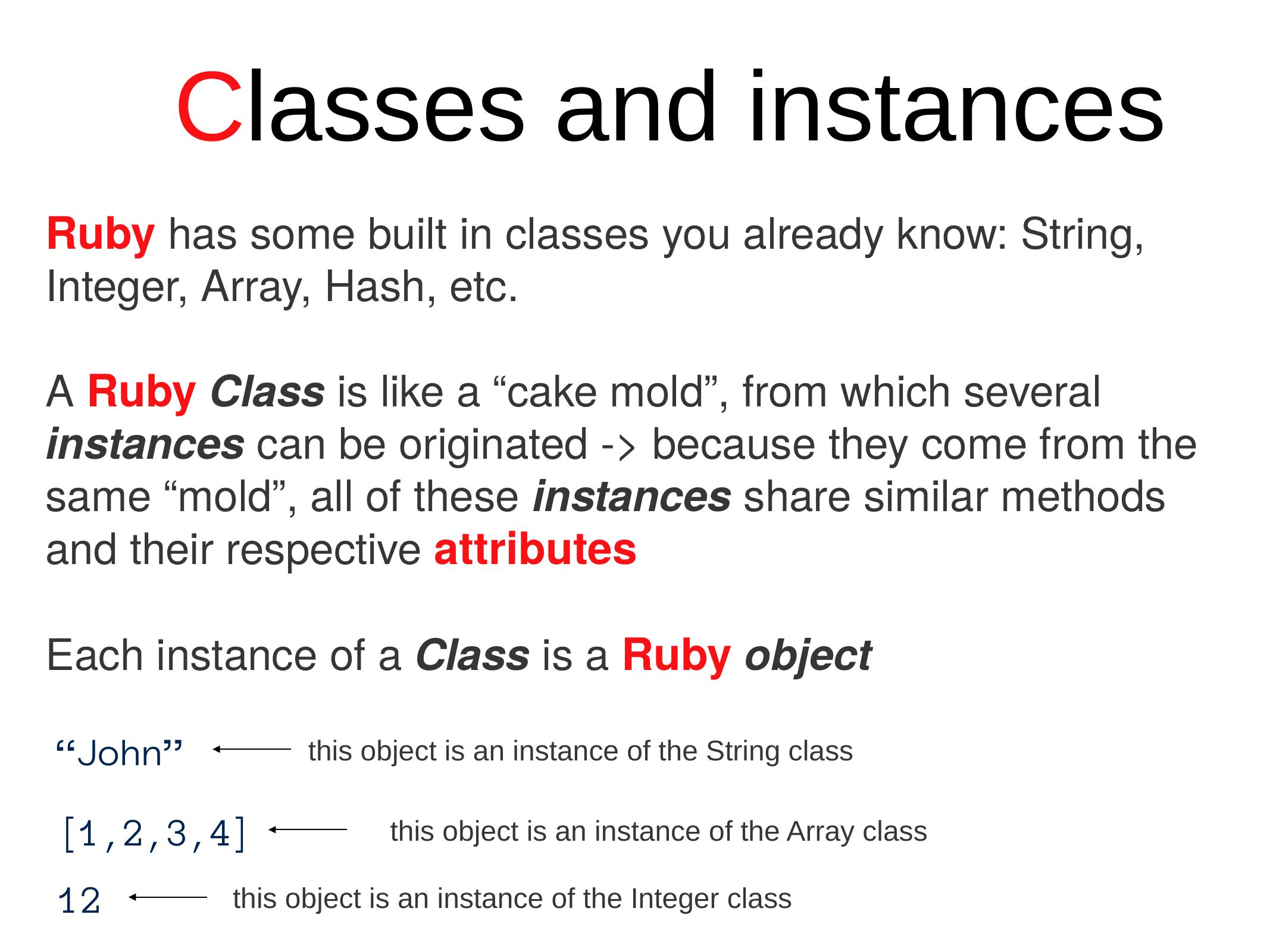

Classes and instances
Ruby has some built in classes you already know: String, Integer, Array, Hash, etc.

A Ruby Class is like a “cake mold”, from which several instances can be originated -> because they come from the same “mold”, all of these instances share similar methods and their respective attributes

Each instance of a Class is a Ruby object
“John”
this object is an instance of the String class

[1,2,3,4]
this object is an instance of the Array class

12
this object is an instance of the Integer class